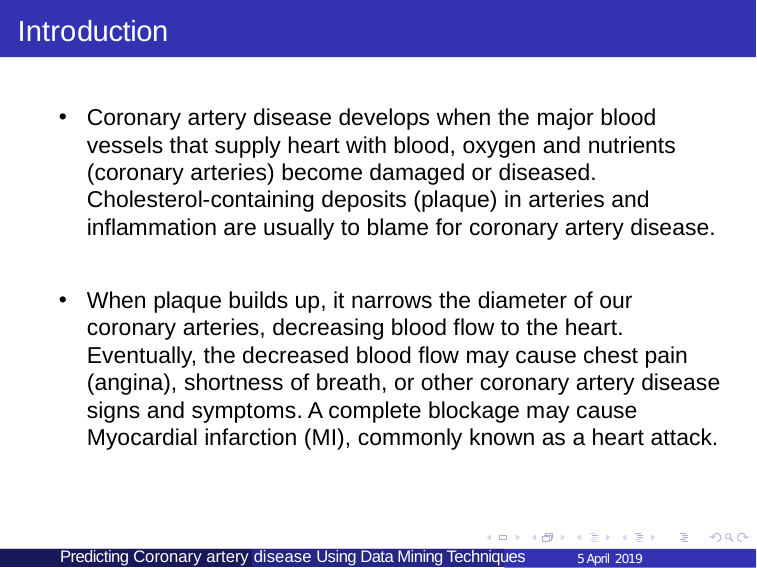

Introduction
Coronary artery disease develops when the major blood vessels that supply heart with blood, oxygen and nutrients (coronary arteries) become damaged or diseased. Cholesterol-containing deposits (plaque) in arteries and inflammation are usually to blame for coronary artery disease.

When plaque builds up, it narrows the diameter of our coronary arteries, decreasing blood flow to the heart. Eventually, the decreased blood flow may cause chest pain (angina), shortness of breath, or other coronary artery disease signs and symptoms. A complete blockage may cause Myocardial infarction (MI), commonly known as a heart attack.

 Predicting Coronary artery disease Using Data Mining Techniques
5 April  2019

3 April 2019
4 / 23
 Predicting Coronary artery disease Using Data Mining Techniques